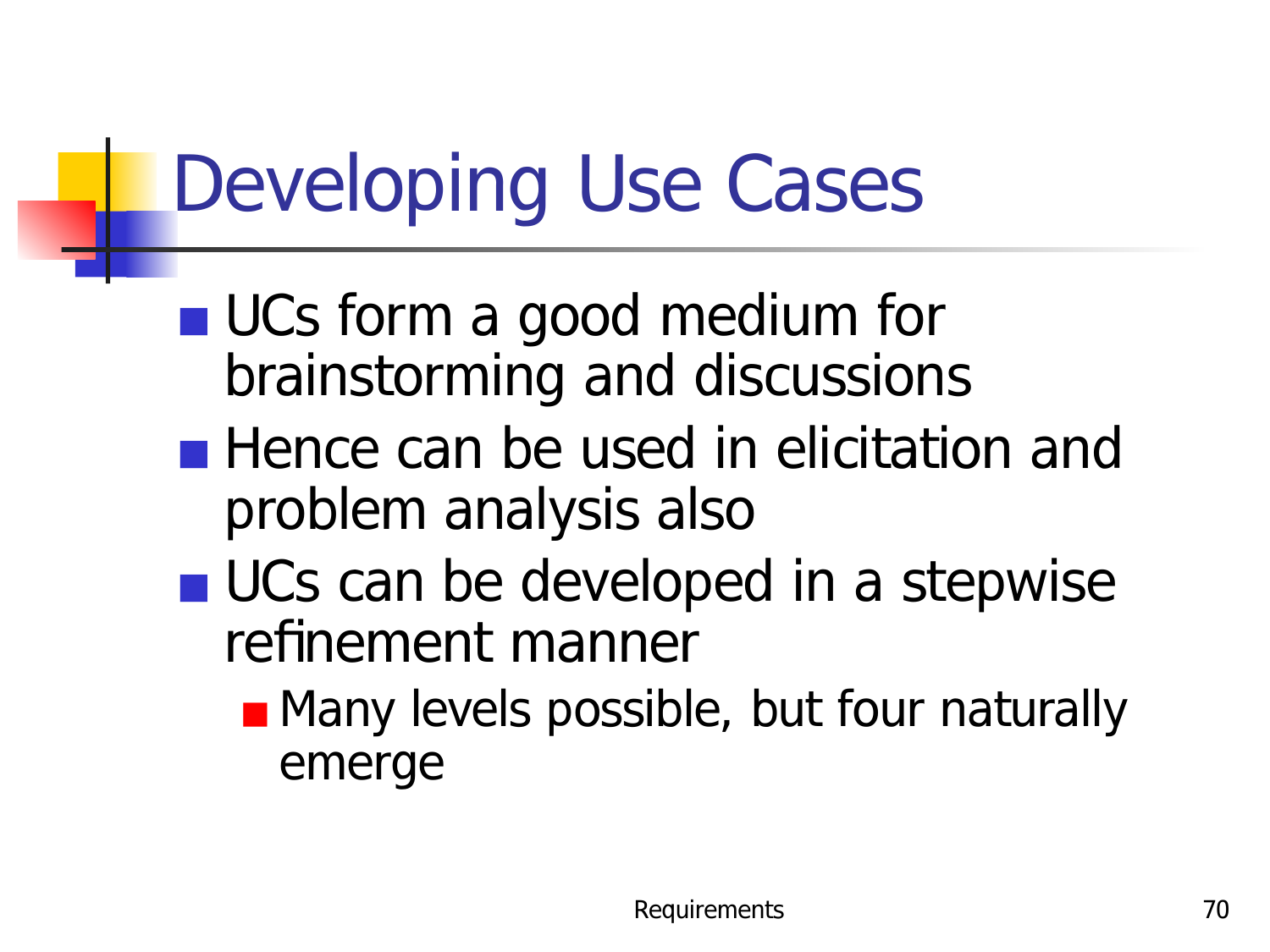

# Developing Use Cases
UCs form a good medium for brainstorming and discussions
Hence can be used in elicitation and problem analysis also
UCs can be developed in a stepwise refinement manner
Many levels possible, but four naturally emerge
Requirements
70